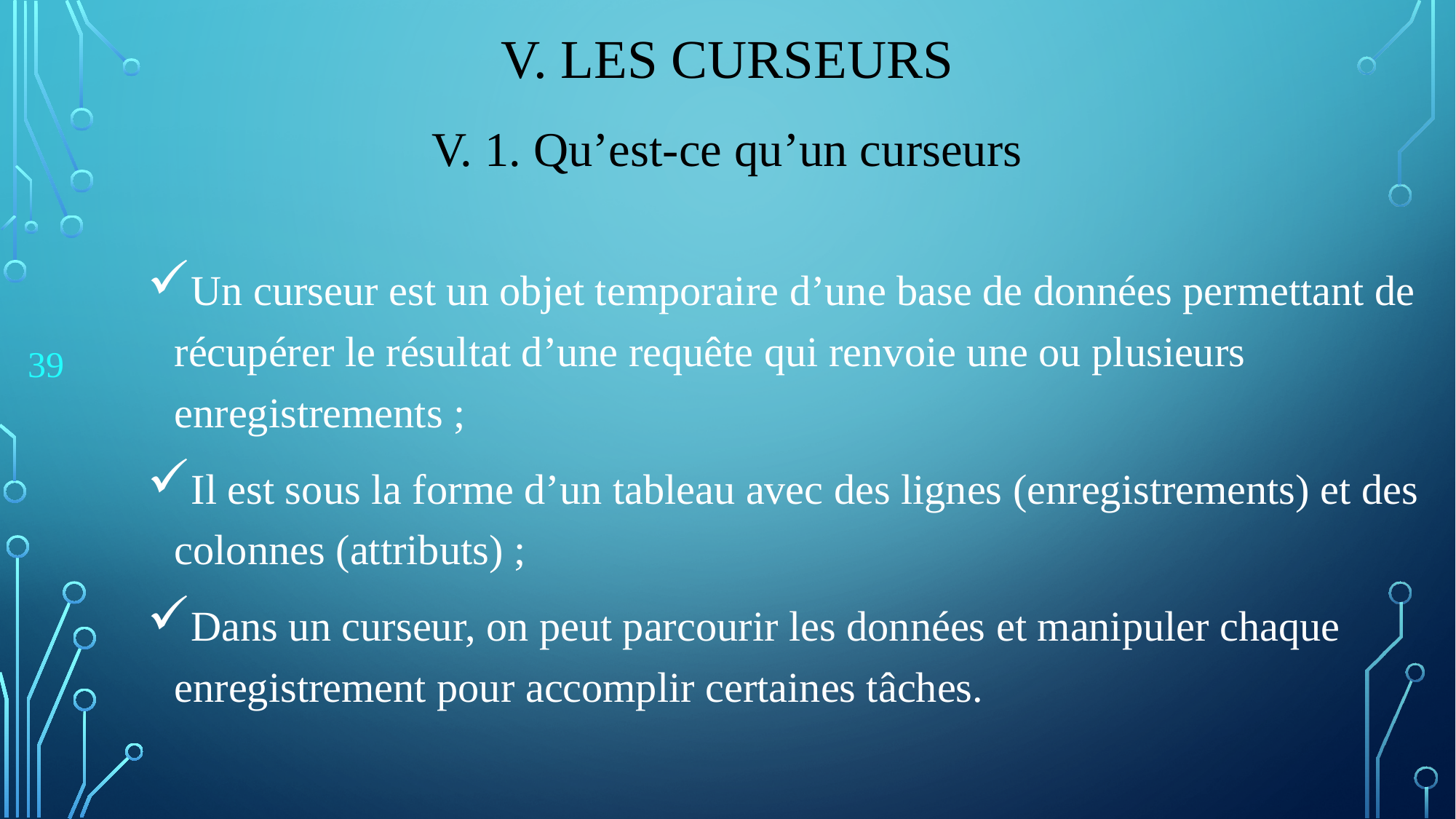

# V. Les CuRseurs
V. 1. Qu’est-ce qu’un curseurs
Un curseur est un objet temporaire d’une base de données permettant de récupérer le résultat d’une requête qui renvoie une ou plusieurs enregistrements ;
Il est sous la forme d’un tableau avec des lignes (enregistrements) et des colonnes (attributs) ;
Dans un curseur, on peut parcourir les données et manipuler chaque enregistrement pour accomplir certaines tâches.
39